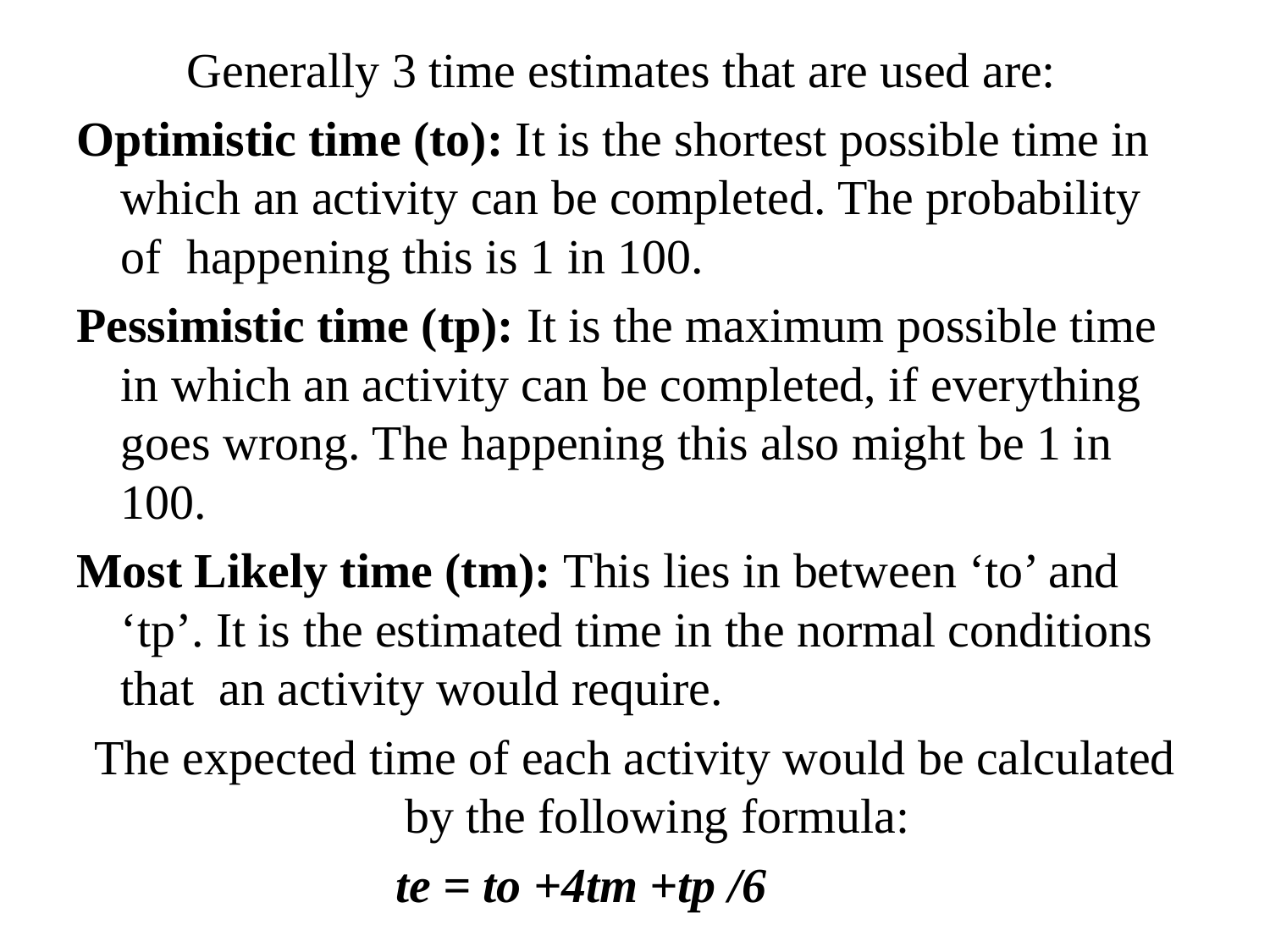

#
         Generally 3 time estimates that are used are:
Optimistic time (to): It is the shortest possible time in which an activity can be completed. The probability of  happening this is 1 in 100.
Pessimistic time (tp): It is the maximum possible time in which an activity can be completed, if everything goes wrong. The happening this also might be 1 in 100.
Most Likely time (tm): This lies in between ‘to’ and ‘tp’. It is the estimated time in the normal conditions that  an activity would require.
The expected time of each activity would be calculated by the following formula:
                          te = to +4tm +tp /6